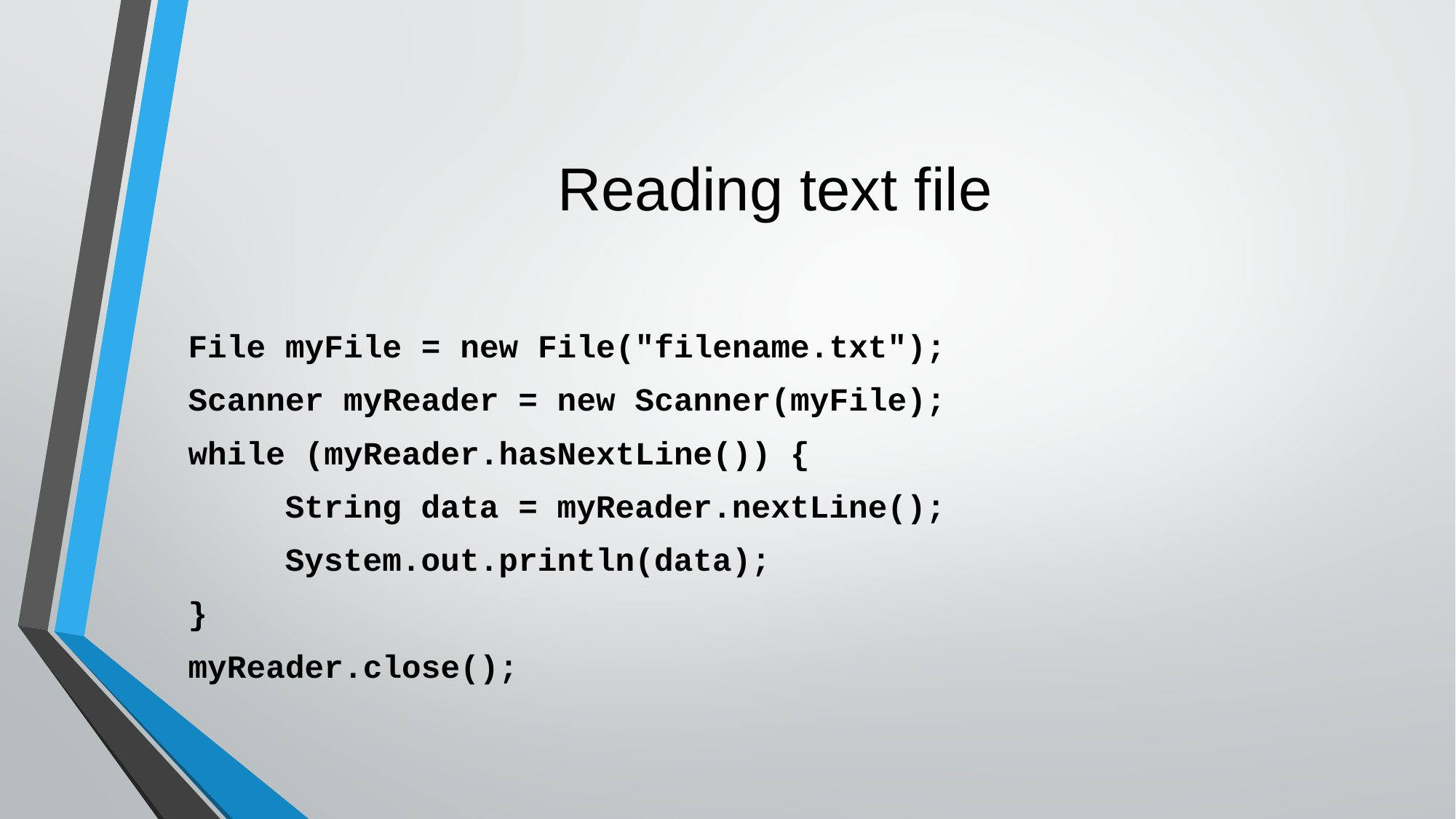

# Reading text file
File myFile = new File("filename.txt");
Scanner myReader = new Scanner(myFile);
while (myReader.hasNextLine()) {
	String data = myReader.nextLine();
	System.out.println(data);
}
myReader.close();